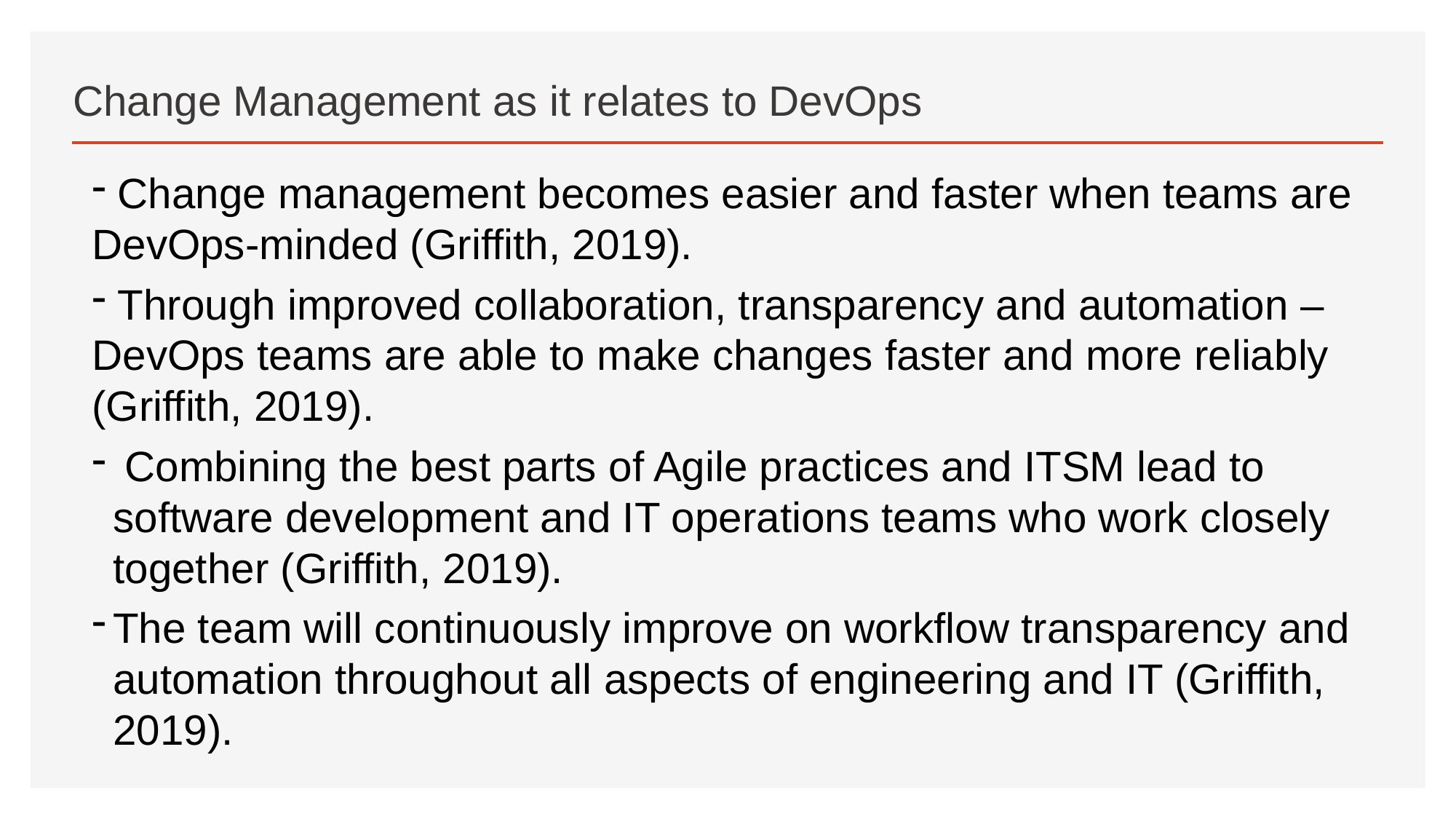

# Change Management as it relates to DevOps
 Change management becomes easier and faster when teams are DevOps-minded (Griffith, 2019).
 Through improved collaboration, transparency and automation – DevOps teams are able to make changes faster and more reliably (Griffith, 2019).
 Combining the best parts of Agile practices and ITSM lead to software development and IT operations teams who work closely together (Griffith, 2019).
The team will continuously improve on workflow transparency and automation throughout all aspects of engineering and IT (Griffith, 2019).